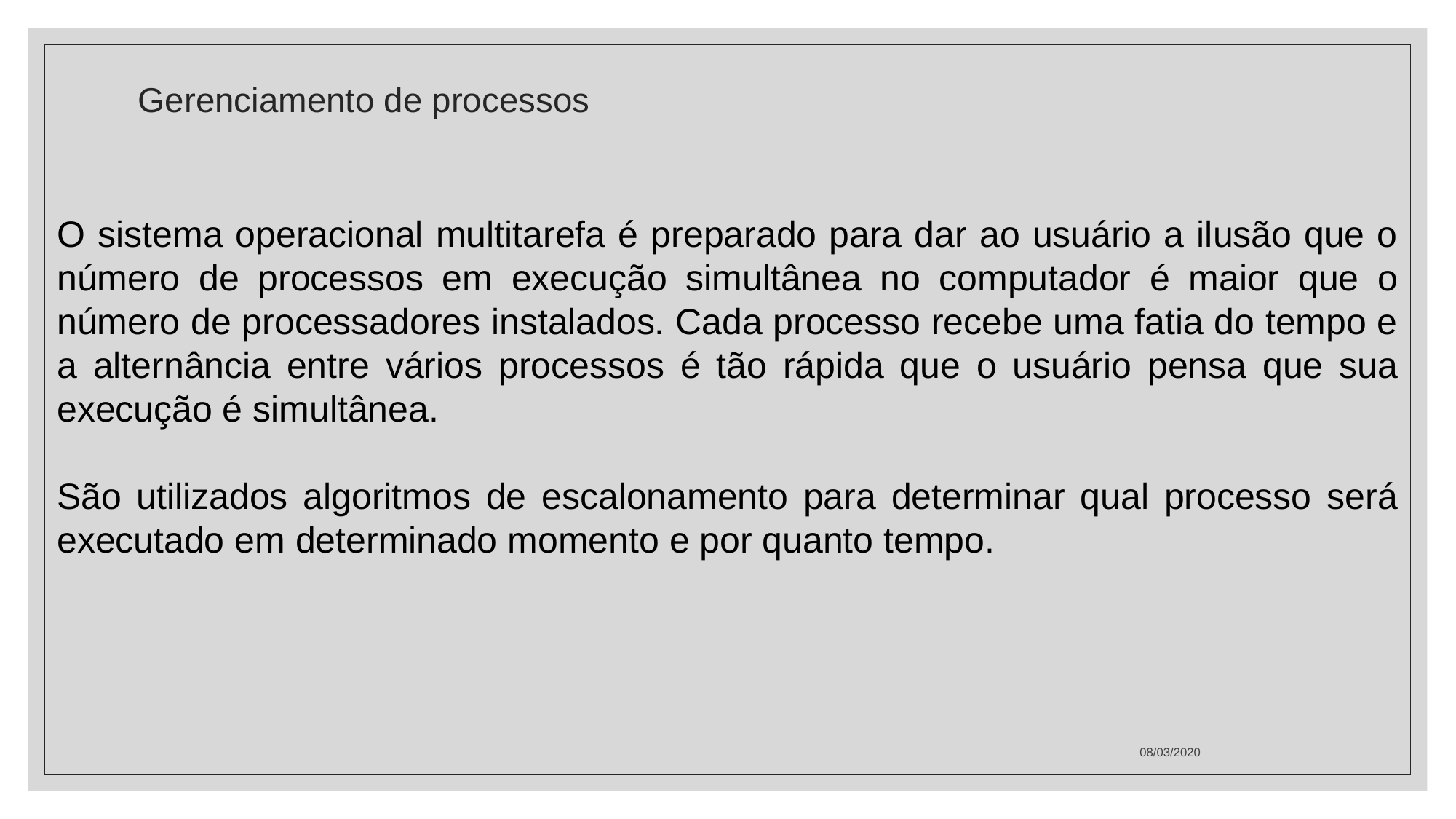

# Gerenciamento de processos
O sistema operacional multitarefa é preparado para dar ao usuário a ilusão que o número de processos em execução simultânea no computador é maior que o número de processadores instalados. Cada processo recebe uma fatia do tempo e a alternância entre vários processos é tão rápida que o usuário pensa que sua execução é simultânea.

São utilizados algoritmos de escalonamento para determinar qual processo será executado em determinado momento e por quanto tempo.

08/03/2020